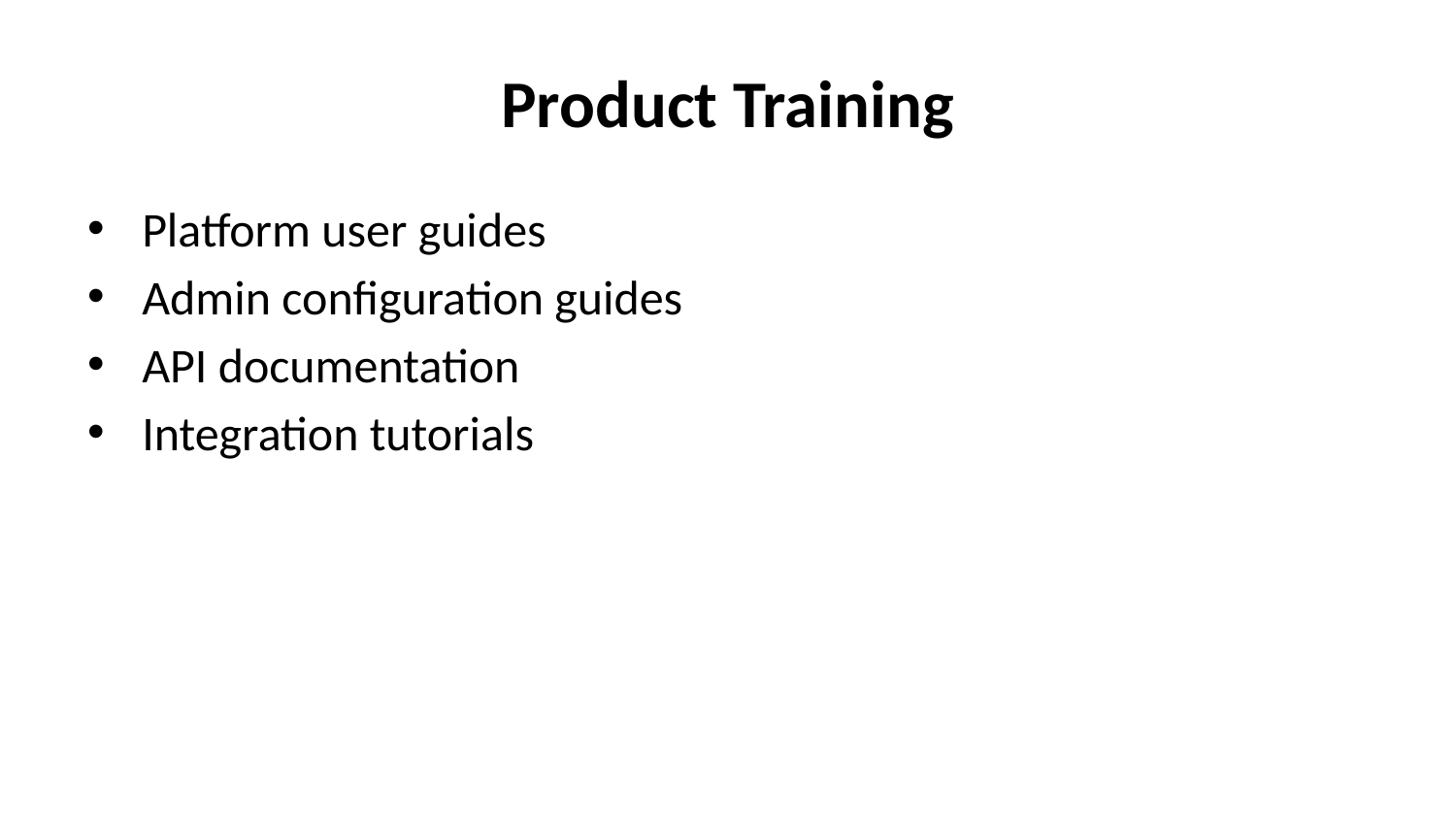

# Product Training
Platform user guides
Admin configuration guides
API documentation
Integration tutorials